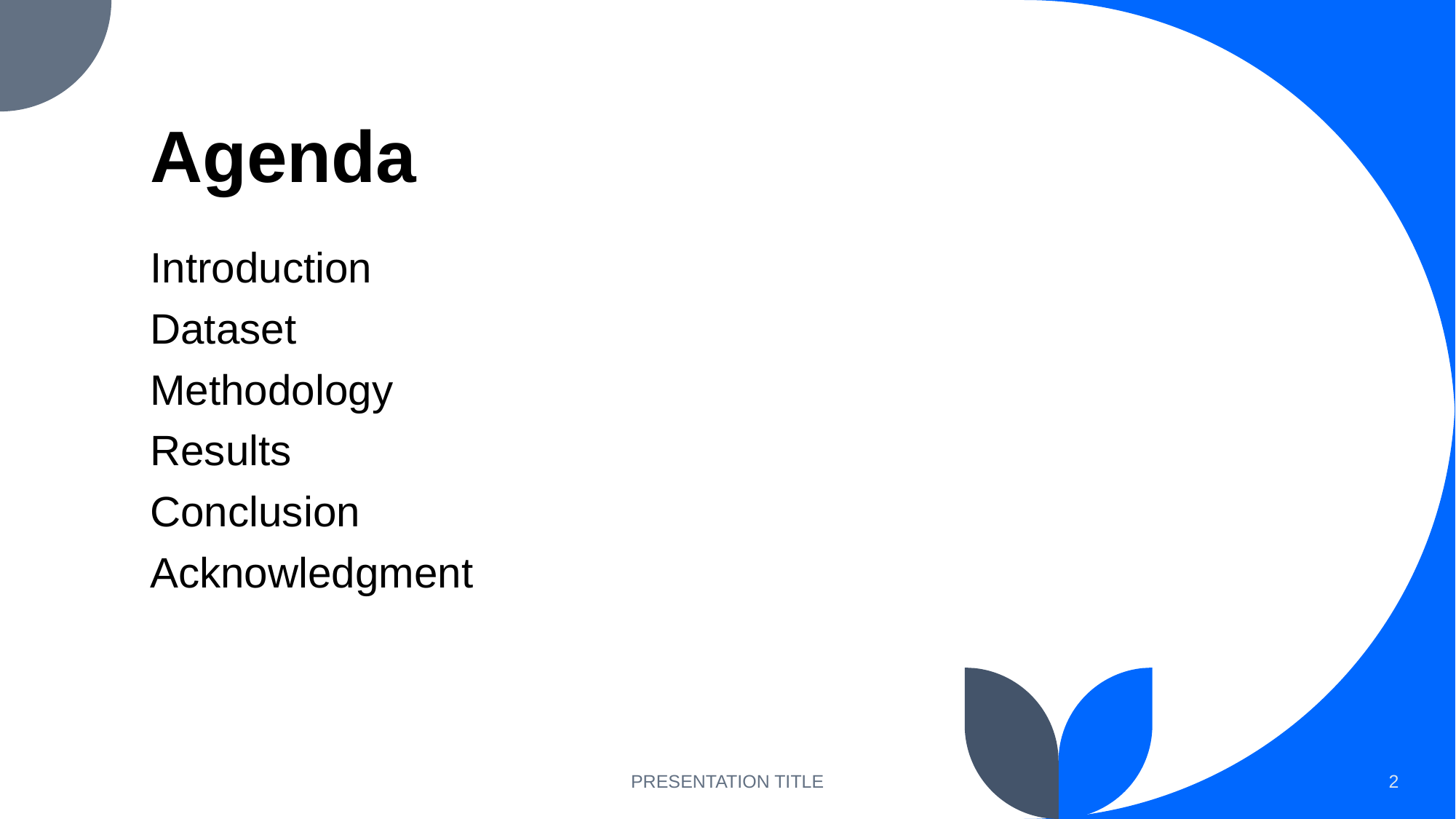

# Agenda
Introduction
Dataset
Methodology
Results
Conclusion
Acknowledgment

PRESENTATION TITLE
2